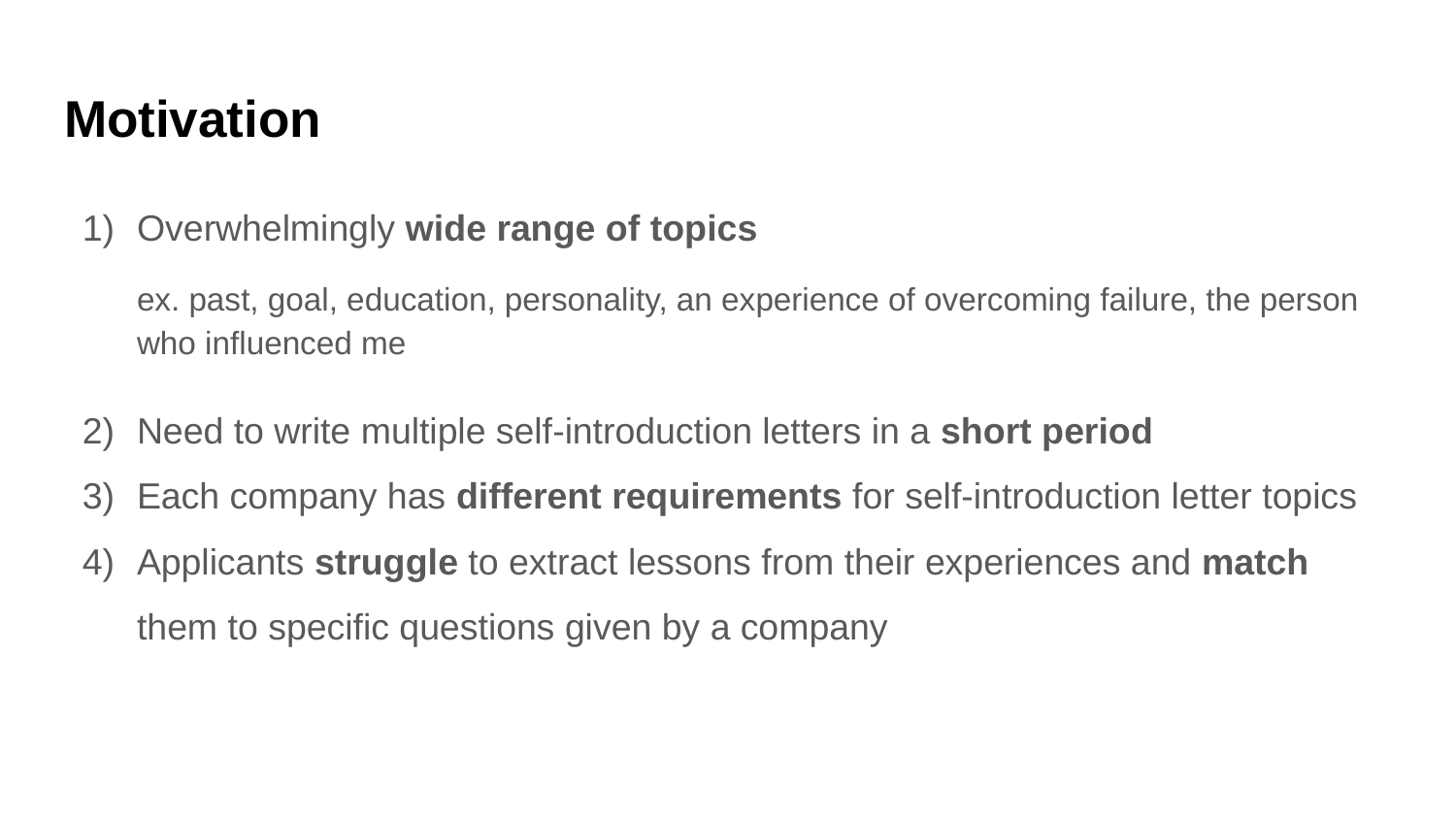

# Motivation
Overwhelmingly wide range of topics
ex. past, goal, education, personality, an experience of overcoming failure, the person who influenced me
Need to write multiple self-introduction letters in a short period
Each company has different requirements for self-introduction letter topics
Applicants struggle to extract lessons from their experiences and match them to specific questions given by a company